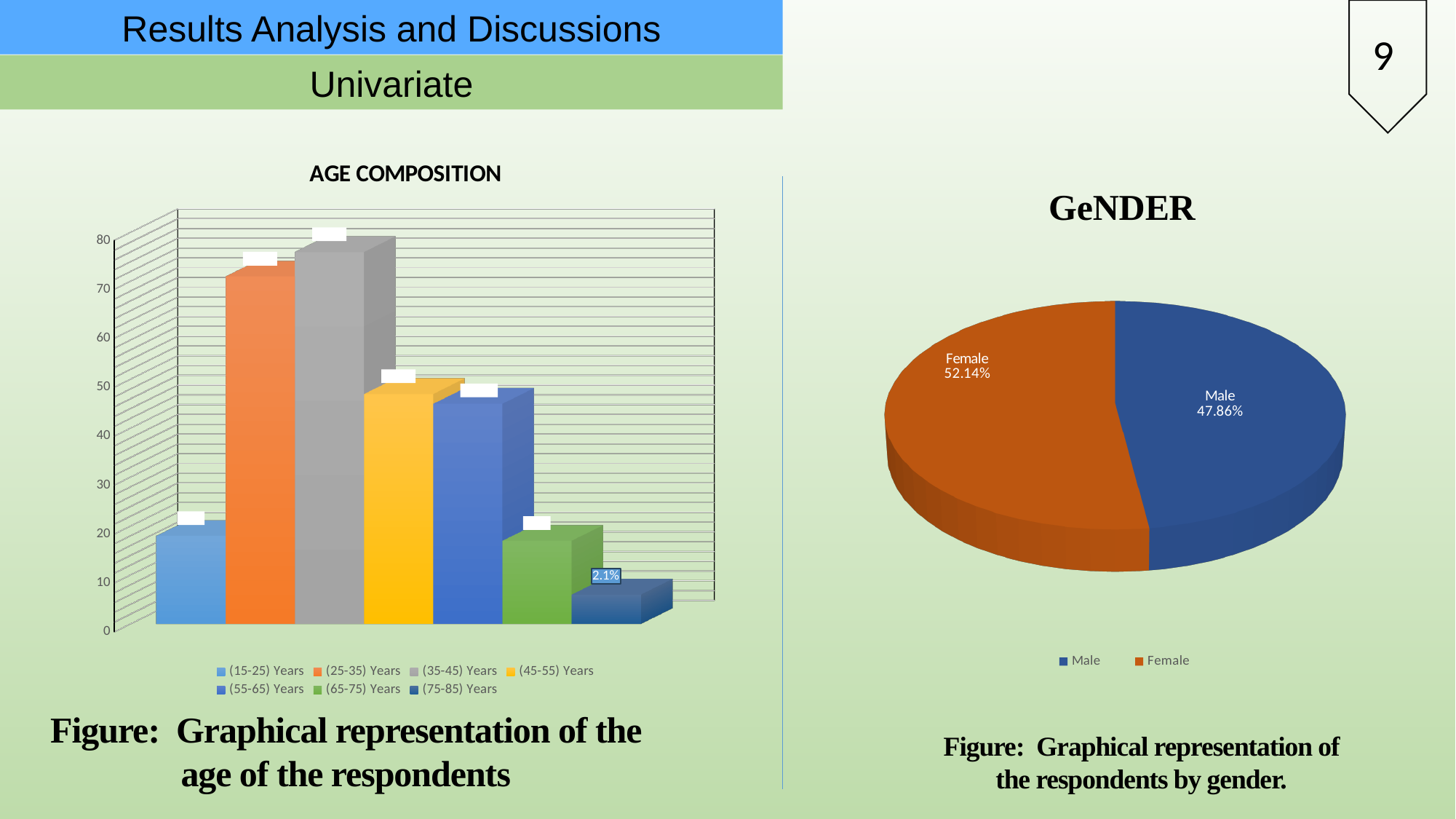

Results Analysis and Discussions
9

Univariate

[unsupported chart]

[unsupported chart]

Figure:  Graphical representation of the age of the respondents
Figure:  Graphical representation of the respondents by gender.